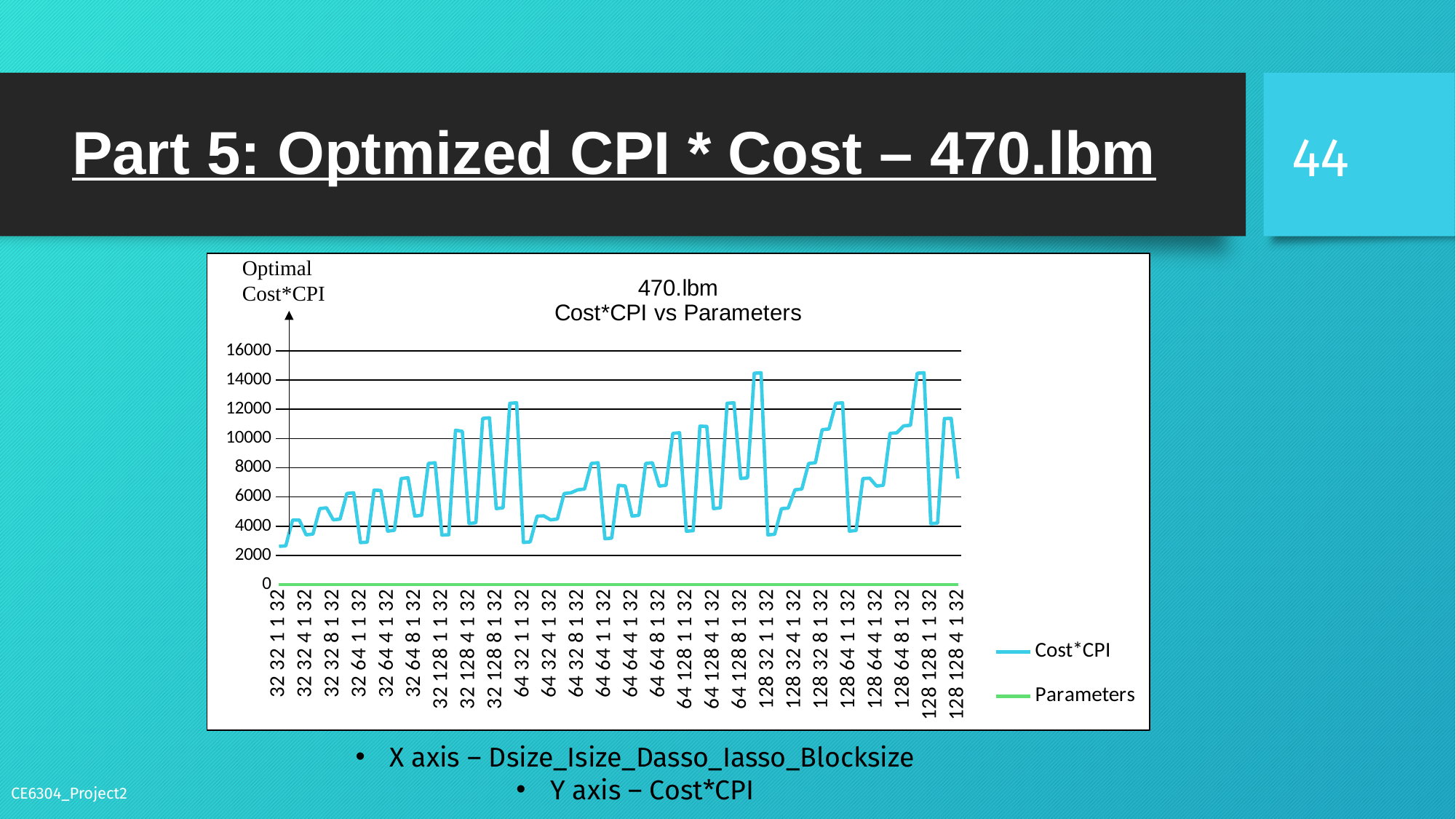

44
# Part 5: Optmized CPI * Cost – 470.lbm
Optimal Cost*CPI

### Chart: 470.lbm
Cost*CPI vs Parameters

| Category | Cost*CPI | Parameters |
|---|---|---|
| 32 32 1 1 32 | 2624.9554508799997 | 0.0 |
| 32 32 1 1 64 | 2653.7395584 | 0.0 |
| 32 32 1 8 32 | 4417.61678592 | 0.0 |
| 32 32 1 8 64 | 4422.912704 | 0.0 |
| 32 32 4 1 32 | 3405.6332620799994 | 0.0 |
| 32 32 4 1 64 | 3462.9908659200005 | 0.0 |
| 32 32 4 8 32 | 5204.846108160001 | 0.0 |
| 32 32 4 8 64 | 5258.63150336 | 0.0 |
| 32 32 8 1 32 | 4433.748963839999 | 0.0 |
| 32 32 8 1 64 | 4489.062233600001 | 0.0 |
| 32 32 8 8 32 | 6232.963857920001 | 0.0 |
| 32 32 8 8 64 | 6284.70594304 | 0.0 |
| 32 64 1 1 32 | 2881.0529856 | 0.0 |
| 32 64 1 1 64 | 2906.4825471999998 | 0.0 |
| 32 64 1 8 32 | 6466.36659968 | 0.0 |
| 32 64 1 8 64 | 6444.8156544 | 0.0 |
| 32 64 4 1 32 | 3662.66765952 | 0.0 |
| 32 64 4 1 64 | 3719.5161318399996 | 0.0 |
| 32 64 4 8 32 | 7261.081607680001 | 0.0 |
| 32 64 4 8 64 | 7310.784030720001 | 0.0 |
| 32 64 8 1 32 | 4690.78489728 | 0.0 |
| 32 64 8 1 64 | 4745.5895475199995 | 0.0 |
| 32 64 8 8 32 | 8289.19935744 | 0.0 |
| 32 64 8 8 64 | 8336.858982400001 | 0.0 |
| 32 128 1 1 32 | 3393.24018304 | 0.0 |
| 32 128 1 1 64 | 3411.9577728 | 0.0 |
| 32 128 1 8 32 | 10563.8662272 | 0.0 |
| 32 128 1 8 64 | 10488.6215552 | 0.0 |
| 32 128 4 1 32 | 4176.7262784 | 0.0 |
| 32 128 4 1 64 | 4232.55495168 | 0.0 |
| 32 128 4 8 32 | 11373.55260672 | 0.0 |
| 32 128 4 8 64 | 11415.083837440001 | 0.0 |
| 32 128 8 1 32 | 5204.84351616 | 0.0 |
| 32 128 8 1 64 | 5258.62887936 | 0.0 |
| 32 128 8 8 32 | 12401.670356480001 | 0.0 |
| 32 128 8 8 64 | 12441.158789120002 | 0.0 |
| 64 32 1 1 32 | 2886.3005184 | 0.0 |
| 64 32 1 1 64 | 2927.91480832 | 0.0 |
| 64 32 1 8 32 | 4682.230184960001 | 0.0 |
| 64 32 1 8 64 | 4710.135662080001 | 0.0 |
| 64 32 4 1 32 | 4433.748963839999 | 0.0 |
| 64 32 4 1 64 | 4489.062233600001 | 0.0 |
| 64 32 4 8 32 | 6232.963857920001 | 0.0 |
| 64 32 4 8 64 | 6284.70594304 | 0.0 |
| 64 32 8 1 32 | 6489.980367359999 | 0.0 |
| 64 32 8 1 64 | 6541.204968960001 | 0.0 |
| 64 32 8 8 32 | 8289.19935744 | 0.0 |
| 64 32 8 8 64 | 8336.8548224 | 0.0 |
| 64 64 1 1 32 | 3142.86526848 | 0.0 |
| 64 64 1 1 64 | 3182.522496 | 0.0 |
| 64 64 1 8 64 | 6798.858181119999 | 0.0 |
| 64 64 1 8 64 | 6746.9544755199995 | 0.0 |
| 64 64 4 1 32 | 4690.78489728 | 0.0 |
| 64 64 4 1 64 | 4745.5895475199995 | 0.0 |
| 64 64 4 8 32 | 8289.20348544 | 0.0 |
| 64 64 4 8 64 | 8336.858982400001 | 0.0 |
| 64 64 8 1 32 | 6747.0193728 | 0.0 |
| 64 64 8 1 64 | 6797.736378879999 | 0.0 |
| 64 64 8 8 32 | 10345.44000896 | 0.0 |
| 64 64 8 8 64 | 10389.008885760002 | 0.0 |
| 64 128 1 1 32 | 3655.9879526400005 | 0.0 |
| 64 128 1 1 64 | 3691.72609536 | 0.0 |
| 64 128 1 8 32 | 10839.688986879999 | 0.0 |
| 64 128 1 8 64 | 10820.5873664 | 0.0 |
| 64 128 4 1 32 | 5204.846108160001 | 0.0 |
| 64 128 4 1 64 | 5258.62887936 | 0.0 |
| 64 128 4 8 32 | 12401.67653248 | 0.0 |
| 64 128 4 8 64 | 12441.158789120002 | 0.0 |
| 64 128 8 1 32 | 7261.081607680001 | 0.0 |
| 64 128 8 1 64 | 7310.77673472 | 0.0 |
| 64 128 8 8 32 | 14457.913056 | 0.0 |
| 64 128 8 8 64 | 14493.308692480003 | 0.0 |
| 128 32 1 1 32 | 3402.53277056 | 0.0 |
| 128 32 1 1 64 | 3449.9945088 | 0.0 |
| 128 32 1 8 32 | 5200.10762112 | 0.0 |
| 128 32 1 8 64 | 5238.8962943999995 | 0.0 |
| 128 32 4 1 32 | 6489.980367359999 | 0.0 |
| 128 32 4 1 64 | 6541.204968960001 | 0.0 |
| 128 32 4 8 32 | 8289.19935744 | 0.0 |
| 128 32 4 8 64 | 8336.8548224 | 0.0 |
| 128 32 8 1 32 | 10602.4431744 | 0.0 |
| 128 32 8 1 64 | 10645.490439680001 | 0.0 |
| 128 32 8 8 32 | 12401.670356480001 | 0.0 |
| 128 32 8 8 64 | 12441.15258112 | 0.0 |
| 128 64 1 1 32 | 3659.3331686400006 | 0.0 |
| 128 64 1 1 64 | 3705.5570816 | 0.0 |
| 128 64 1 8 32 | 7254.47112576 | 0.0 |
| 128 64 1 8 64 | 7283.343628799999 | 0.0 |
| 128 64 4 1 32 | 6747.0193728 | 0.0 |
| 128 64 4 1 64 | 6797.736378879999 | 0.0 |
| 128 64 4 8 32 | 10345.44000896 | 0.0 |
| 128 64 4 8 64 | 10389.008885760002 | 0.0 |
| 128 64 8 1 32 | 10859.488323840002 | 0.0 |
| 128 64 8 1 64 | 10902.0300416 | 0.0 |
| 128 64 8 8 32 | 14457.913056 | 0.0 |
| 128 64 8 8 64 | 14493.308692480003 | 0.0 |
| 128 128 1 1 32 | 4172.923788800001 | 0.0 |
| 128 128 1 1 64 | 4216.6684032 | 0.0 |
| 128 128 1 8 32 | 11363.19813504 | 0.0 |
| 128 128 1 8 64 | 11372.238297599999 | 0.0 |
| 128 128 4 1 32 | 7261.081607680001 | 0.0 |
X axis – Dsize_Isize_Dasso_Iasso_Blocksize
Y axis – Cost*CPI
CE6304_Project2